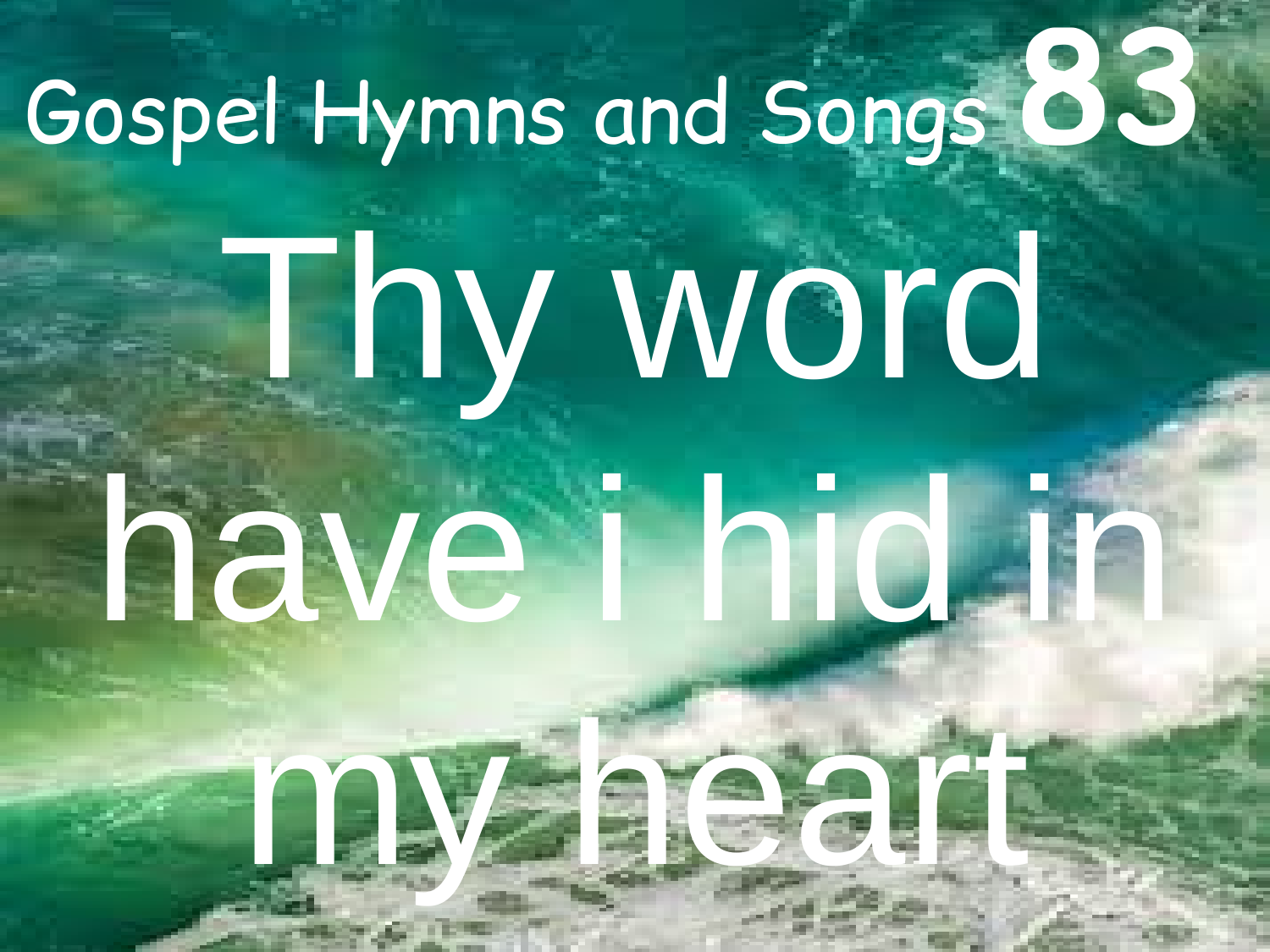

# Gospel Hymns and Songs 83
Thy word have i hid in my heart